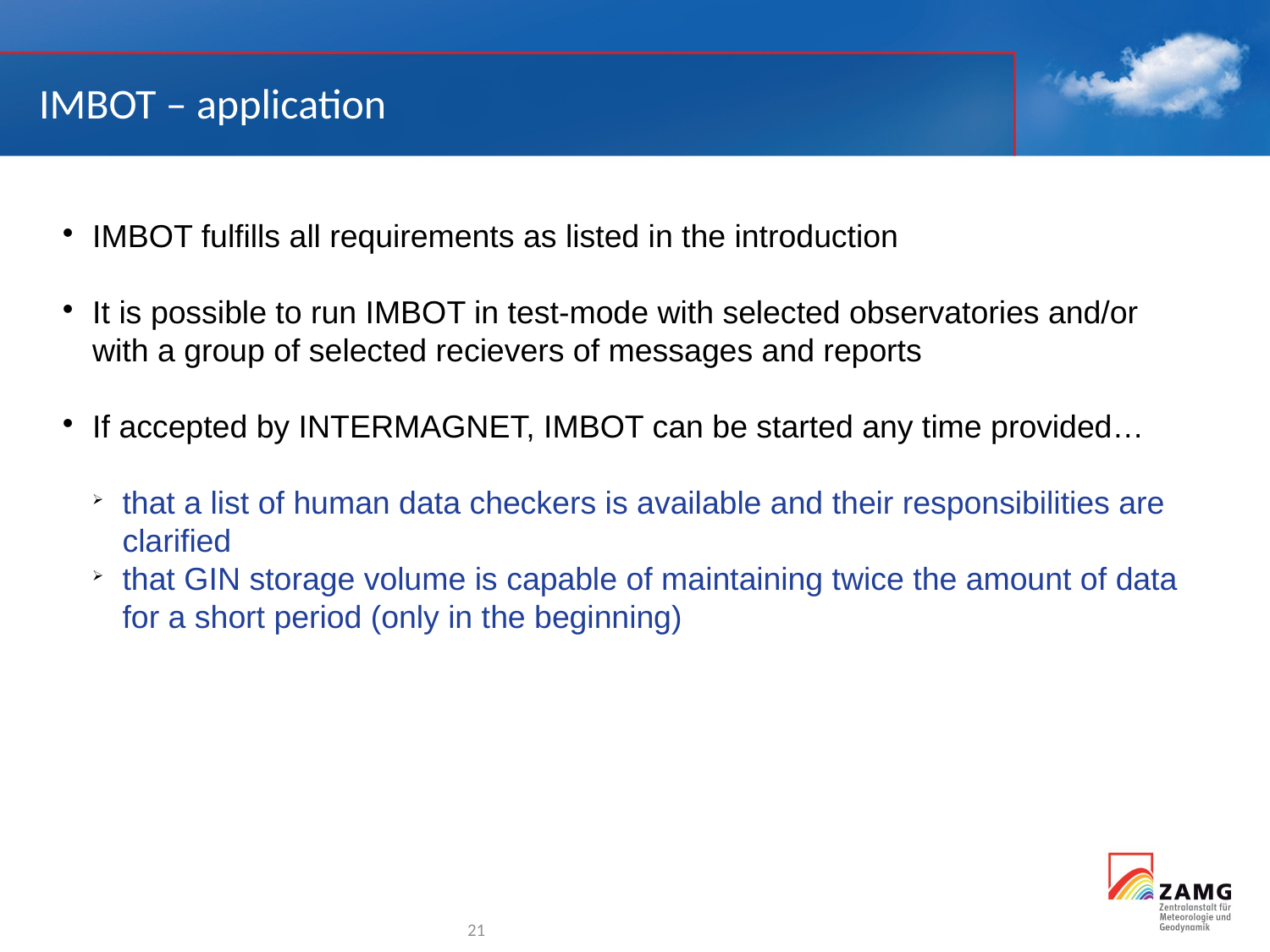

IMBOT – application

IMBOT fulfills all requirements as listed in the introduction

It is possible to run IMBOT in test-mode with selected observatories and/or with a group of selected recievers of messages and reports

If accepted by INTERMAGNET, IMBOT can be started any time provided…
that a list of human data checkers is available and their responsibilities are clarified
that GIN storage volume is capable of maintaining twice the amount of data for a short period (only in the beginning)

21